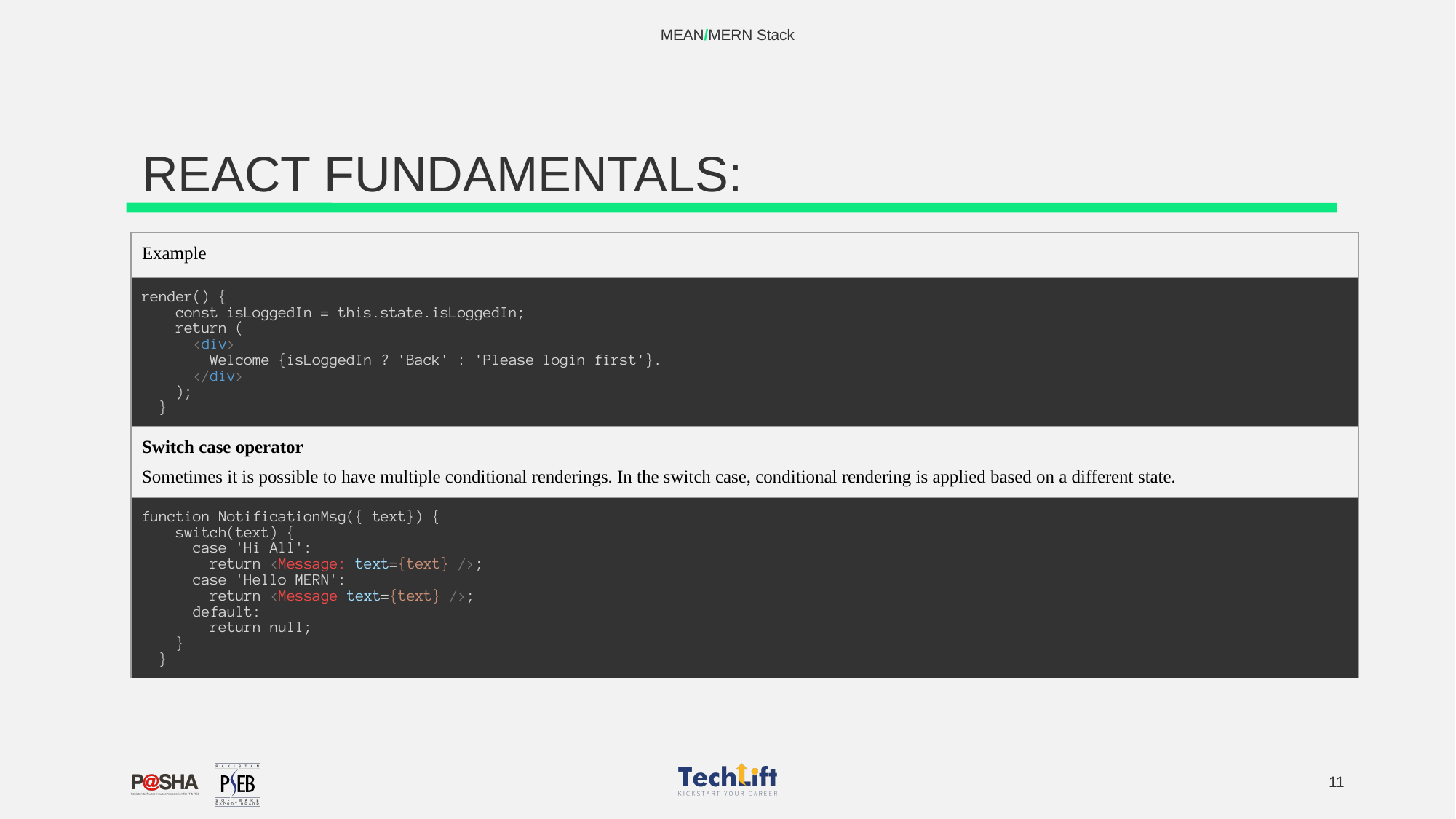

MEAN/MERN Stack
# REACT FUNDAMENTALS:
| Example |
| --- |
| render() {       const isLoggedIn = this.state.isLoggedIn;       return (         <div>           Welcome {isLoggedIn ? 'Back' : 'Please login first'}.         </div>       );     } |
| Switch case operator Sometimes it is possible to have multiple conditional renderings. In the switch case, conditional rendering is applied based on a different state. |
| function NotificationMsg({ text}) {       switch(text) {         case 'Hi All':           return <Message: text={text} />;         case 'Hello MERN':           return <Message text={text} />;         default:           return null;       }     } |
11